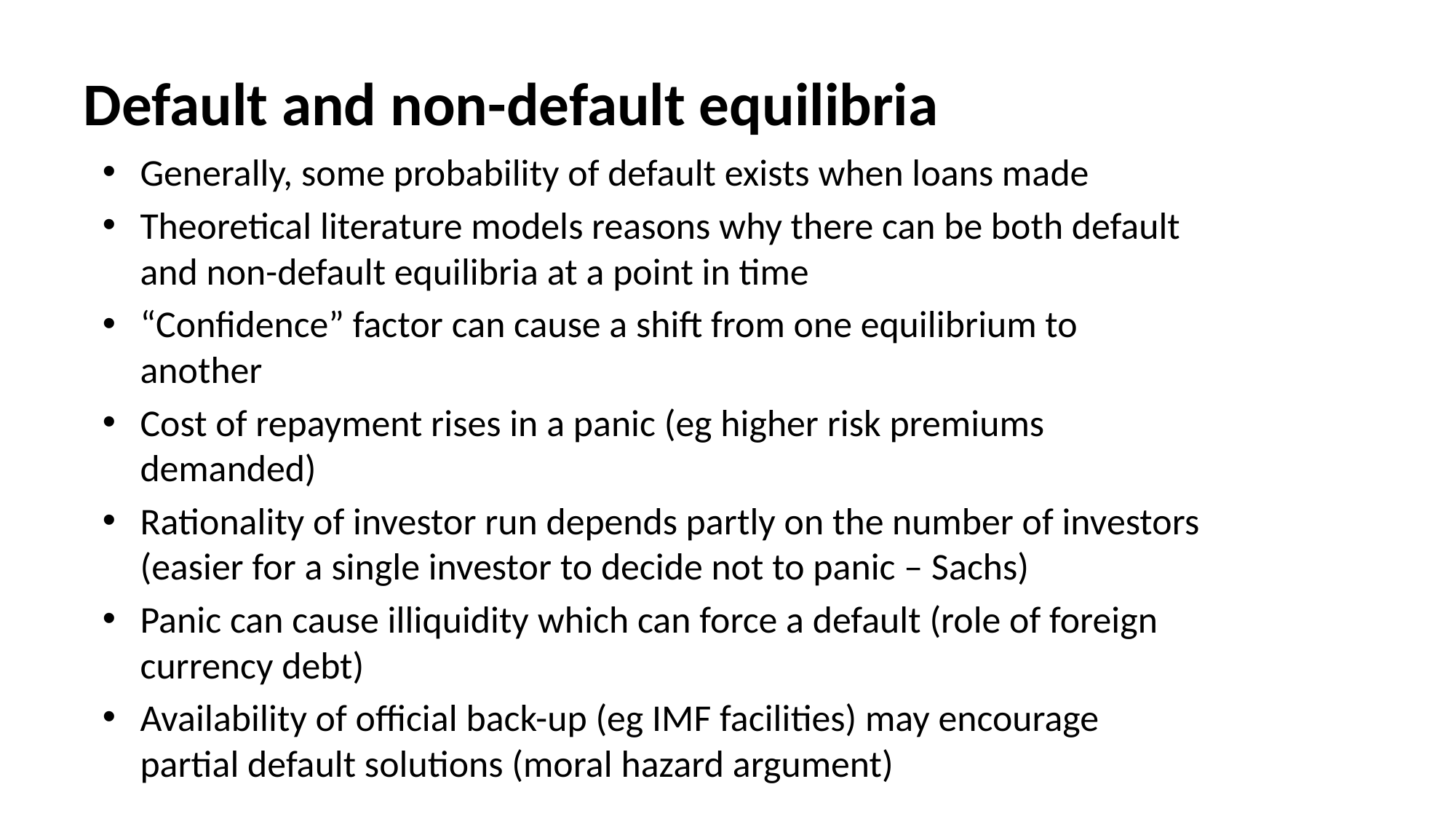

# Default and non-default equilibria
Generally, some probability of default exists when loans made
Theoretical literature models reasons why there can be both default and non-default equilibria at a point in time
“Confidence” factor can cause a shift from one equilibrium to another
Cost of repayment rises in a panic (eg higher risk premiums demanded)
Rationality of investor run depends partly on the number of investors (easier for a single investor to decide not to panic – Sachs)
Panic can cause illiquidity which can force a default (role of foreign currency debt)
Availability of official back-up (eg IMF facilities) may encourage partial default solutions (moral hazard argument)